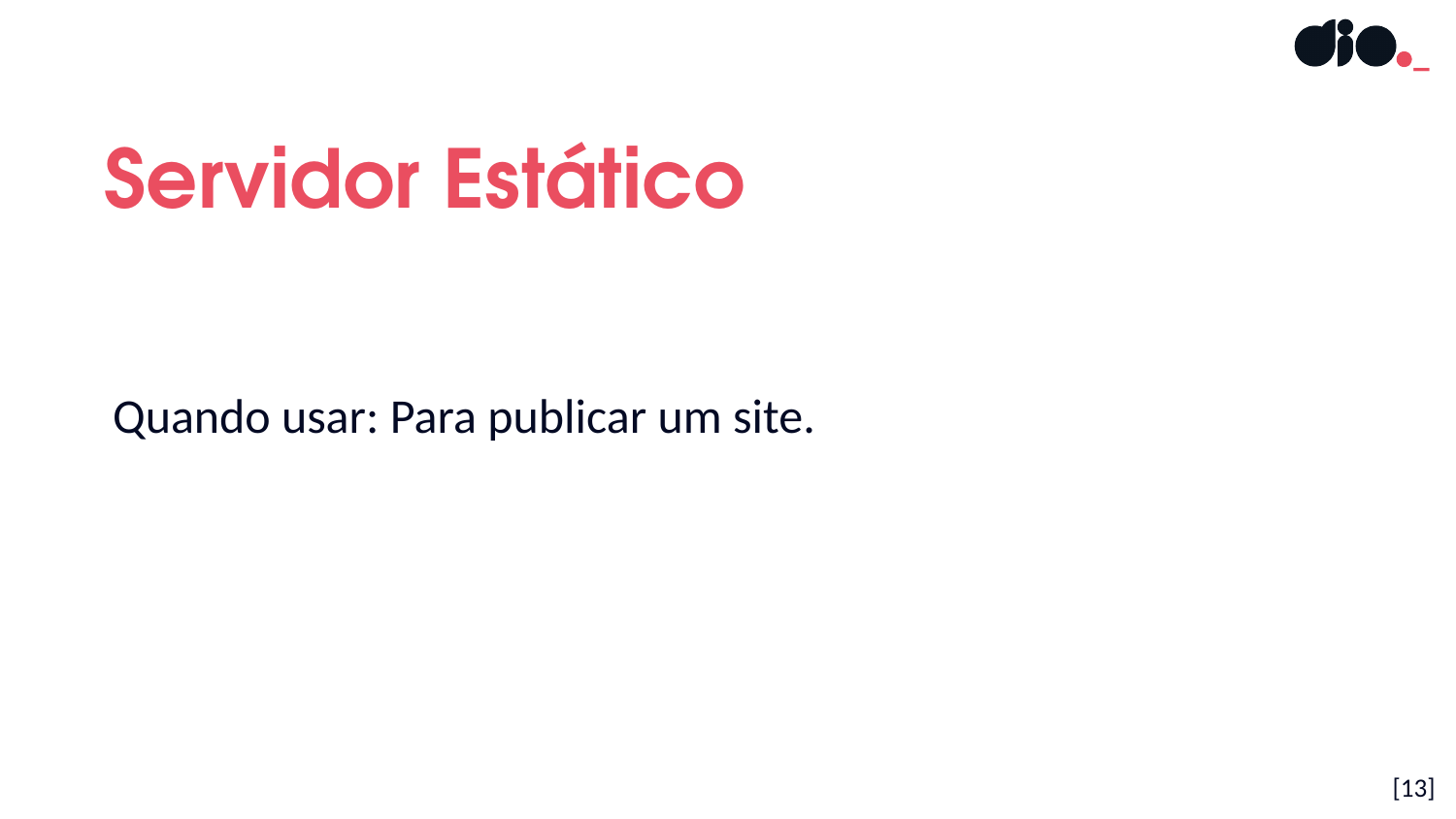

Servidor Estático
Quando usar: Para publicar um site.
[13]